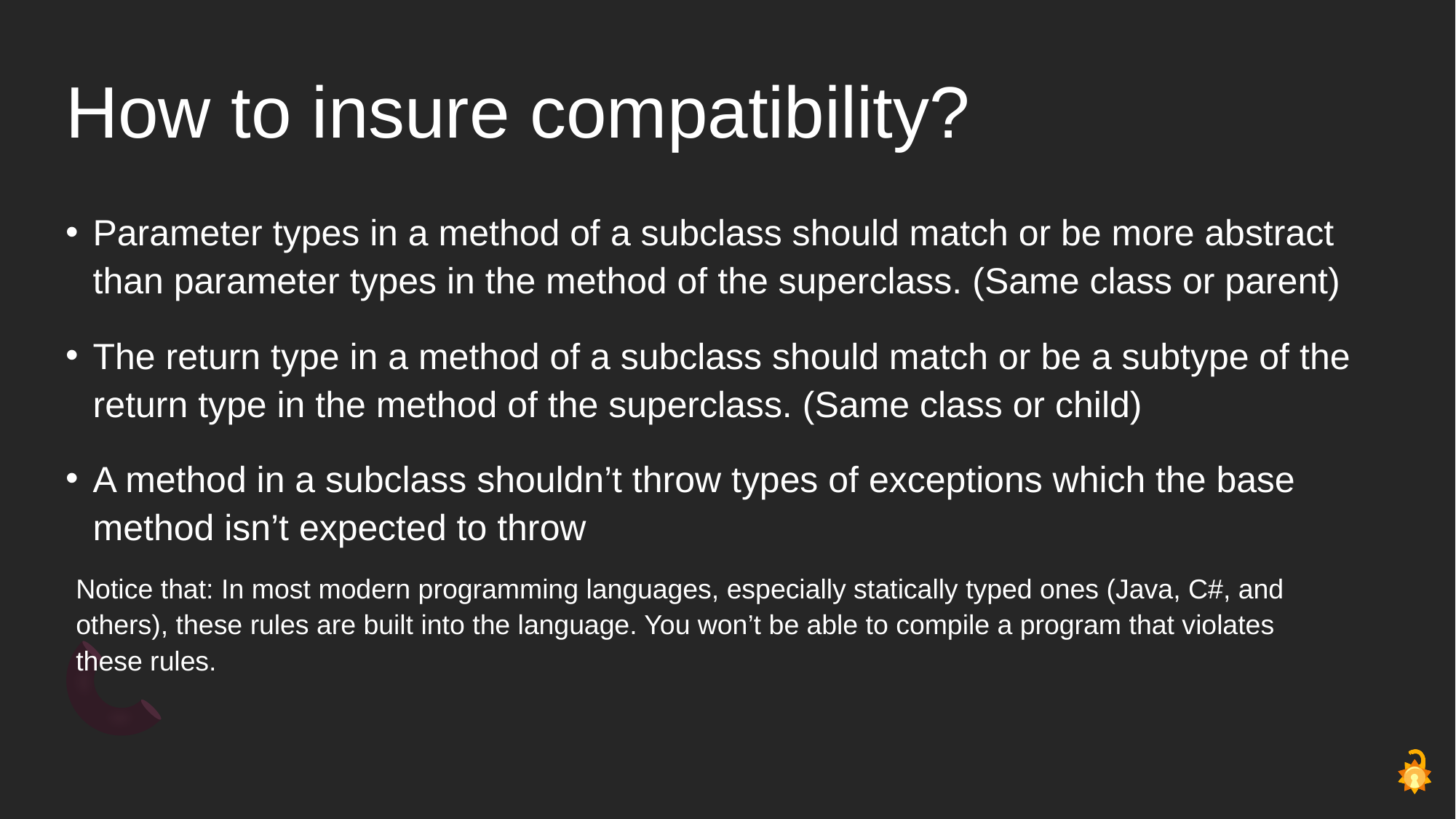

# How to insure compatibility?
Parameter types in a method of a subclass should match or be more abstract than parameter types in the method of the superclass. (Same class or parent)
The return type in a method of a subclass should match or be a subtype of the return type in the method of the superclass. (Same class or child)
A method in a subclass shouldn’t throw types of exceptions which the base method isn’t expected to throw

Notice that: In most modern programming languages, especially statically typed ones (Java, C#, and others), these rules are built into the language. You won’t be able to compile a program that violates these rules.